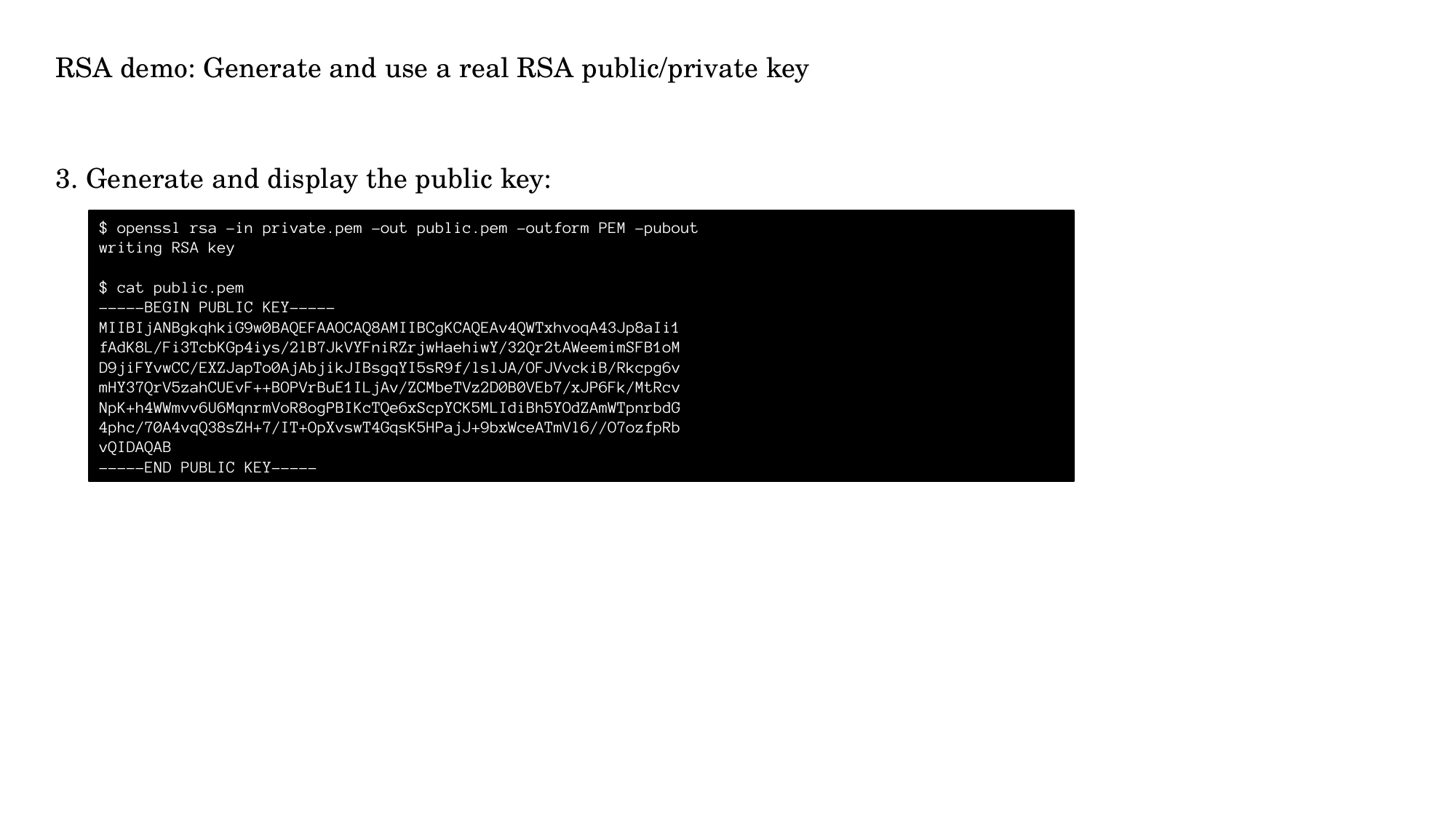

RSA demo: Generate and use a real RSA public/private key

3. Generate and display the public key:
$ openssl rsa -in private.pem -out public.pem -outform PEM -pubout
writing RSA key

$ cat public.pem
-----BEGIN PUBLIC KEY-----
MIIBIjANBgkqhkiG9w0BAQEFAAOCAQ8AMIIBCgKCAQEAv4QWTxhvoqA43Jp8aIi1
fAdK8L/Fi3TcbKGp4iys/2lB7JkVYFniRZrjwHaehiwY/32Qr2tAWeemimSFB1oM
D9jiFYvwCC/EXZJapTo0AjAbjikJIBsgqYI5sR9f/lslJA/OFJVvckiB/Rkcpg6v
mHY37QrV5zahCUEvF++BOPVrBuE1ILjAv/ZCMbeTVz2D0B0VEb7/xJP6Fk/MtRcv
NpK+h4WWmvv6U6MqnrmVoR8ogPBIKcTQe6xScpYCK5MLIdiBh5YOdZAmWTpnrbdG
4phc/70A4vqQ38sZH+7/IT+OpXvswT4GqsK5HPajJ+9bxWceATmVl6//O7ozfpRb
vQIDAQAB
-----END PUBLIC KEY-----